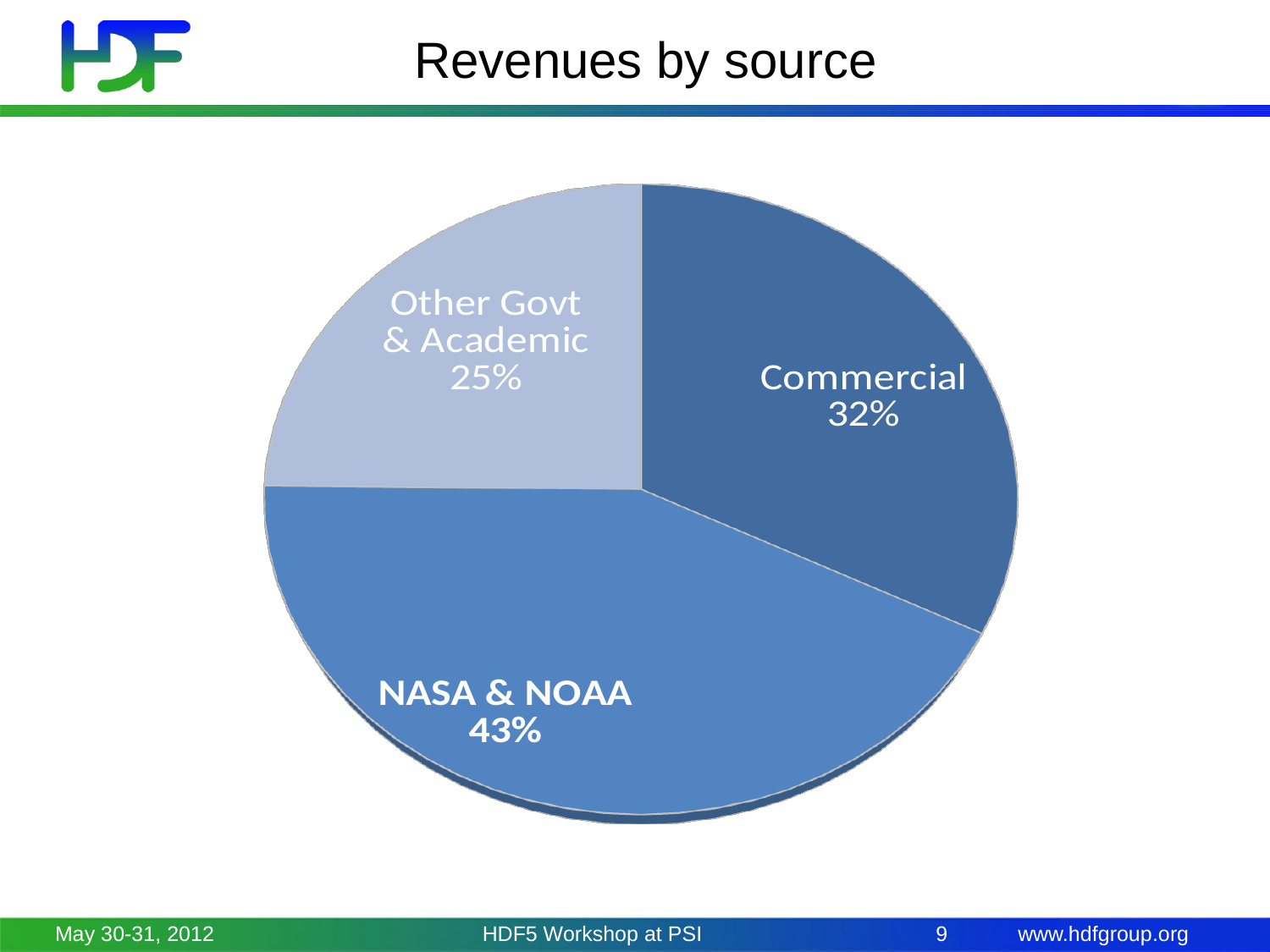

# Revenues by source

[unsupported chart]

May 30-31, 2012
HDF5 Workshop at PSI
9